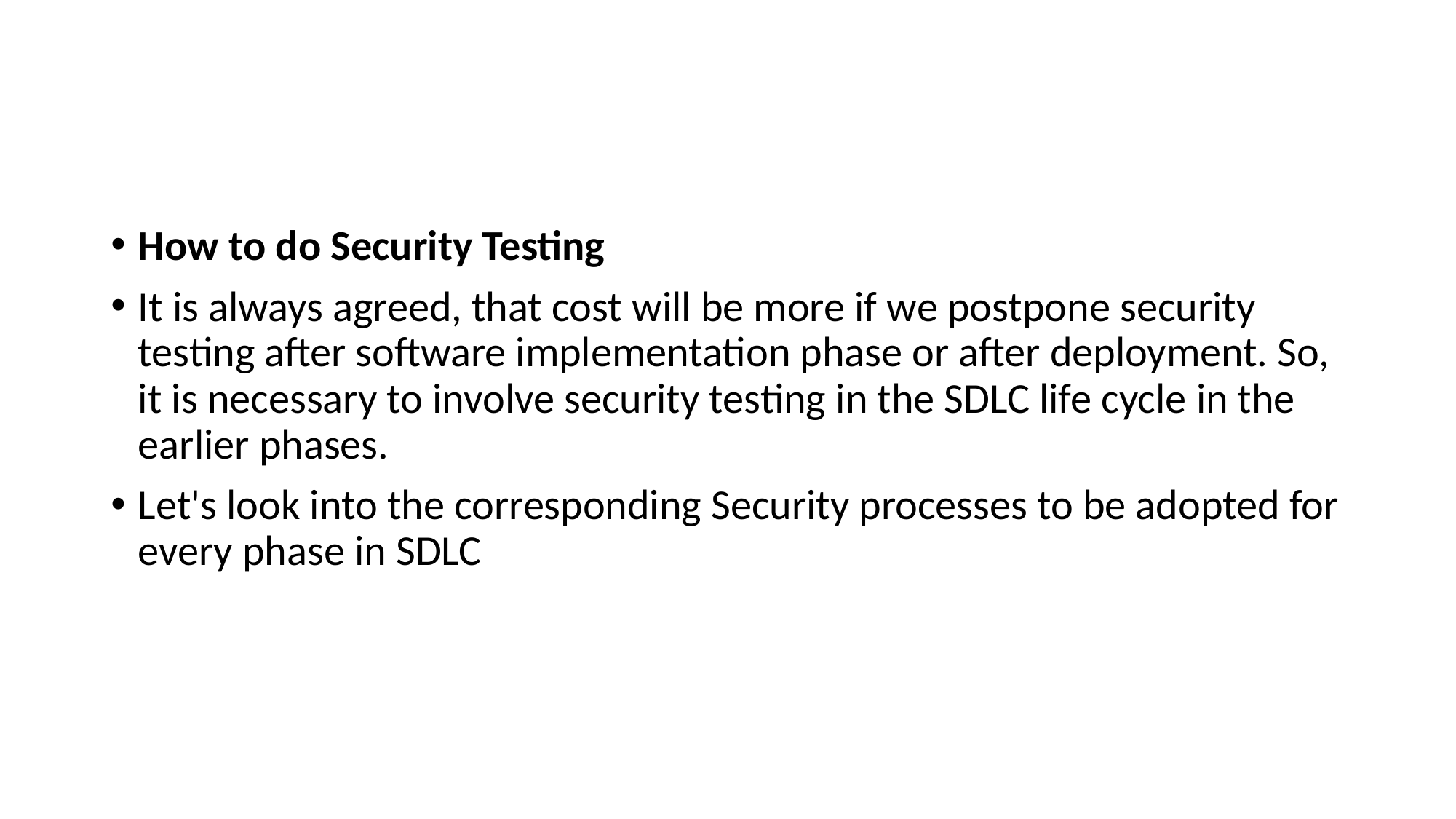

#
How to do Security Testing
It is always agreed, that cost will be more if we postpone security testing after software implementation phase or after deployment. So, it is necessary to involve security testing in the SDLC life cycle in the earlier phases.
Let's look into the corresponding Security processes to be adopted for every phase in SDLC